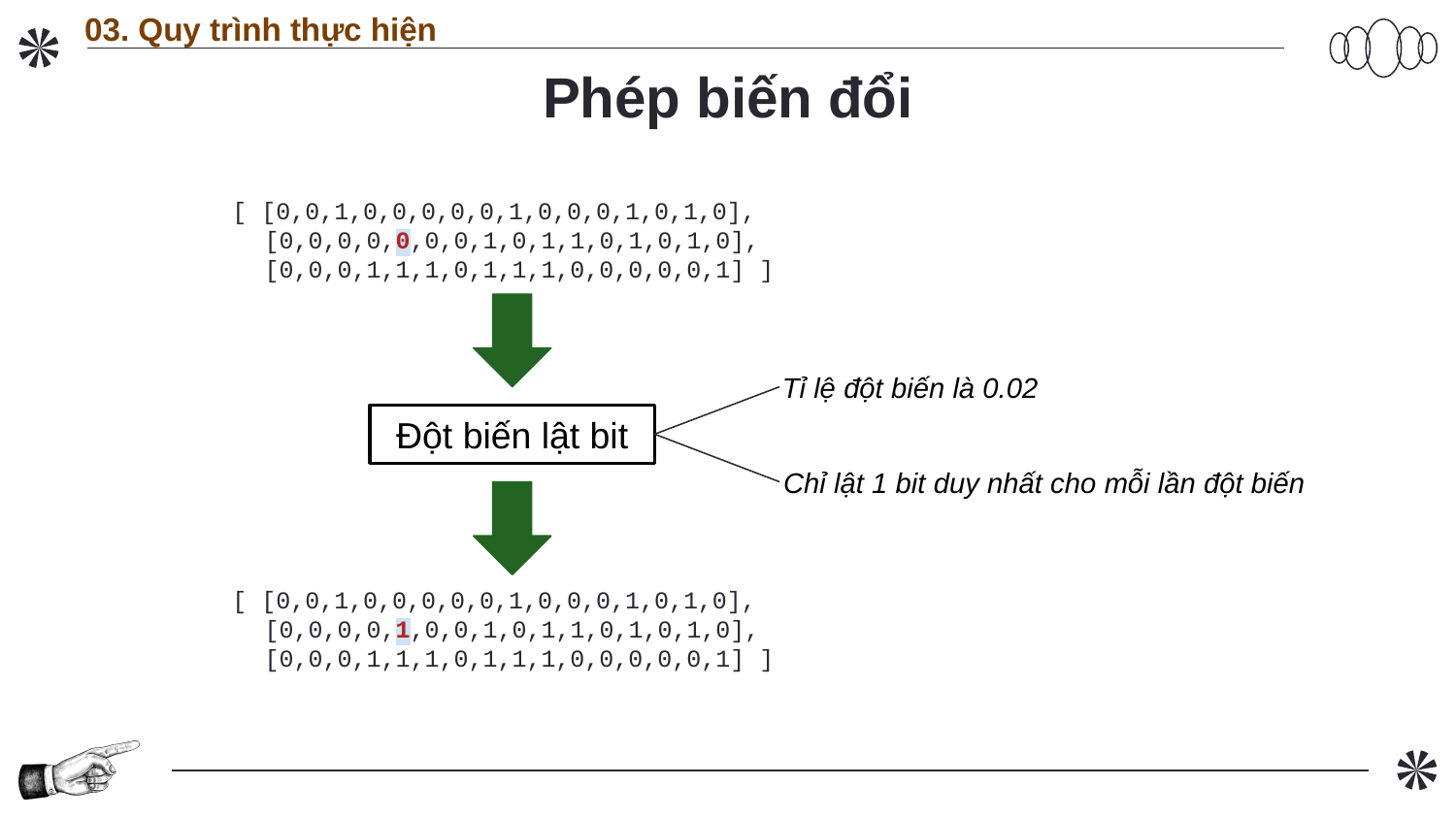

03. Quy trình thực hiện
# Phép biến đổi
[ [0,0,1,0,0,0,0,0,1,0,0,0,1,0,1,0],
[0,0,0,0,0,0,0,1,0,1,1,0,1,0,1,0],
 [0,0,0,1,1,1,0,1,1,1,0,0,0,0,0,1] ]

Tỉ lệ đột biến là 0.02
Đột biến lật bit
Chỉ lật 1 bit duy nhất cho mỗi lần đột biến

[ [0,0,1,0,0,0,0,0,1,0,0,0,1,0,1,0],
[0,0,0,0,1,0,0,1,0,1,1,0,1,0,1,0],
 [0,0,0,1,1,1,0,1,1,1,0,0,0,0,0,1] ]